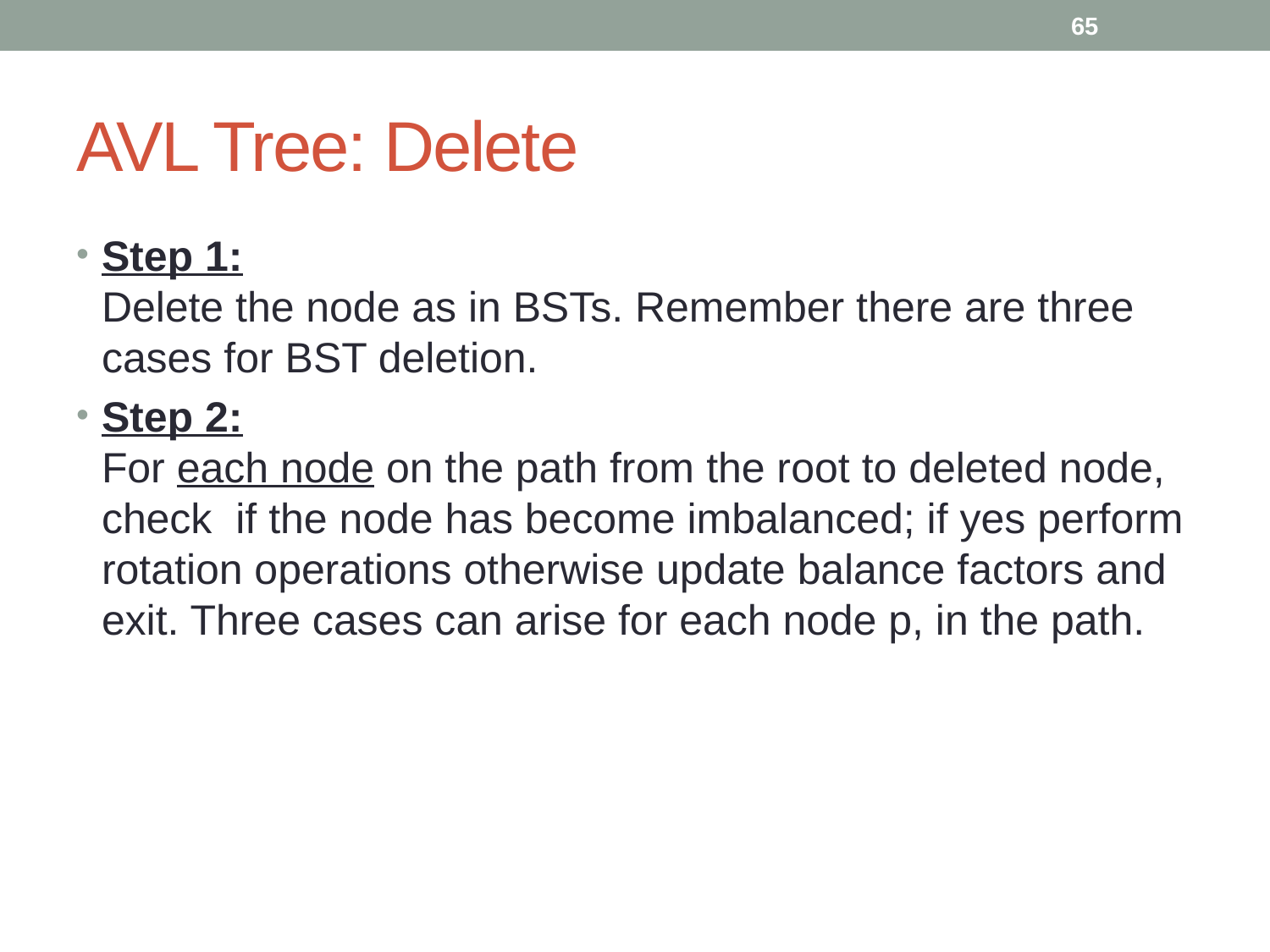

65
# AVL Tree: Delete
Step 1:
Delete the node as in BSTs. Remember there are three cases for BST deletion.
Step 2:
For each node on the path from the root to deleted node, check  if the node has become imbalanced; if yes perform rotation operations otherwise update balance factors and exit. Three cases can arise for each node p, in the path.